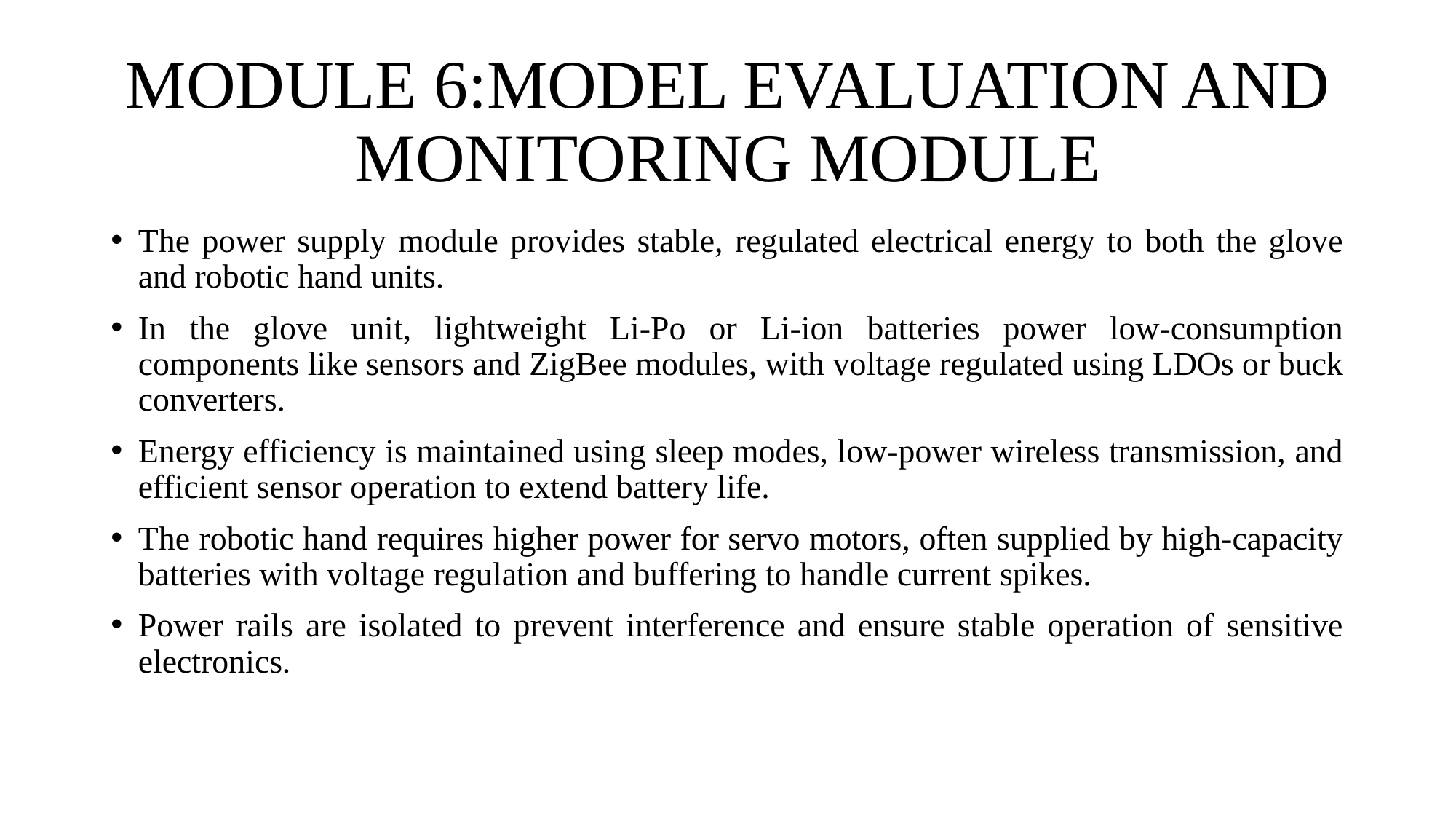

# MODULE 6:MODEL EVALUATION AND MONITORING MODULE
The power supply module provides stable, regulated electrical energy to both the glove and robotic hand units.
In the glove unit, lightweight Li-Po or Li-ion batteries power low-consumption components like sensors and ZigBee modules, with voltage regulated using LDOs or buck converters.
Energy efficiency is maintained using sleep modes, low-power wireless transmission, and efficient sensor operation to extend battery life.
The robotic hand requires higher power for servo motors, often supplied by high-capacity batteries with voltage regulation and buffering to handle current spikes.
Power rails are isolated to prevent interference and ensure stable operation of sensitive electronics.

24